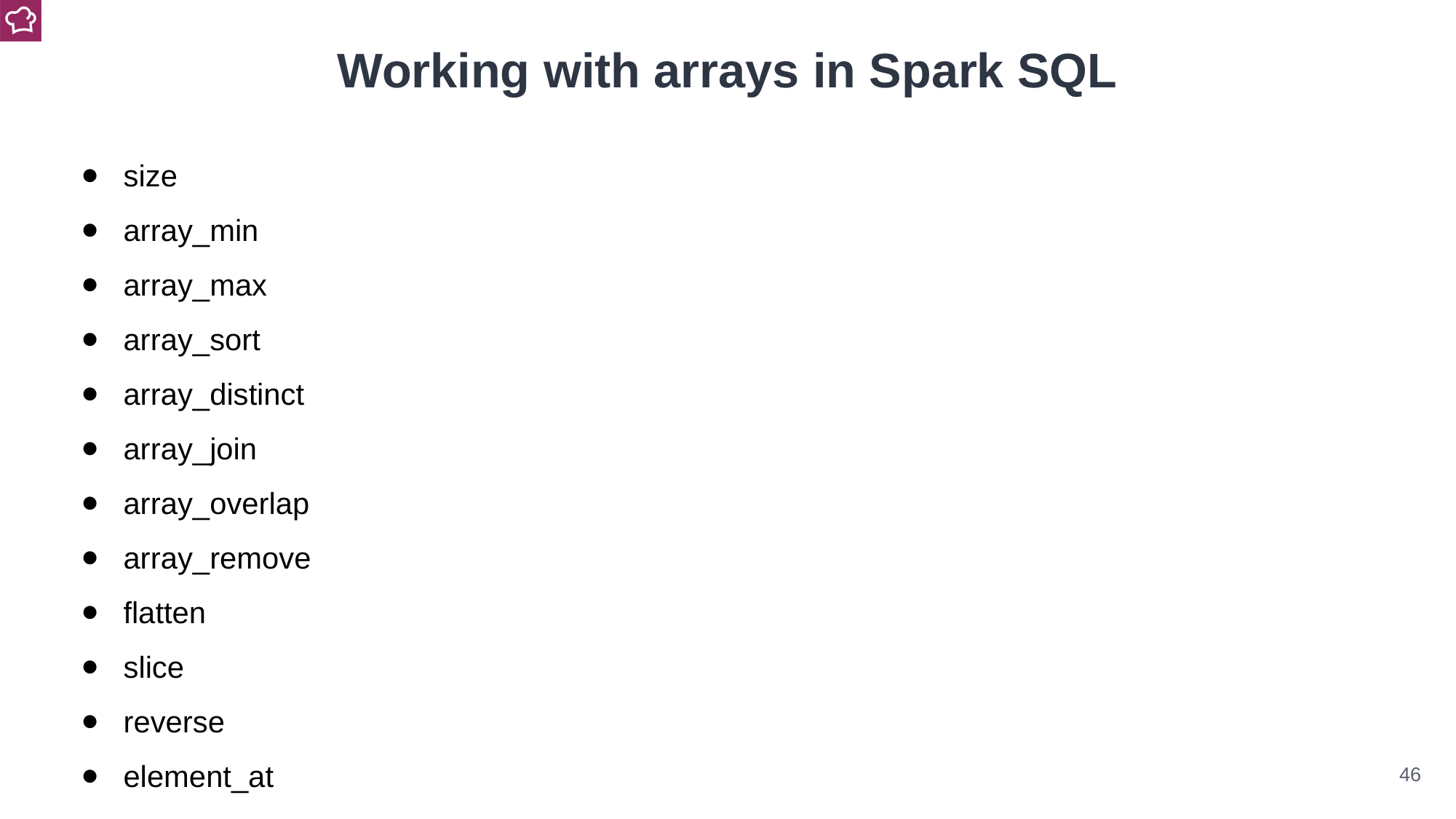

Working with arrays in Spark SQL
size
array_min
array_max
array_sort
array_distinct
array_join
array_overlap
array_remove
flatten
slice
reverse
element_at
46